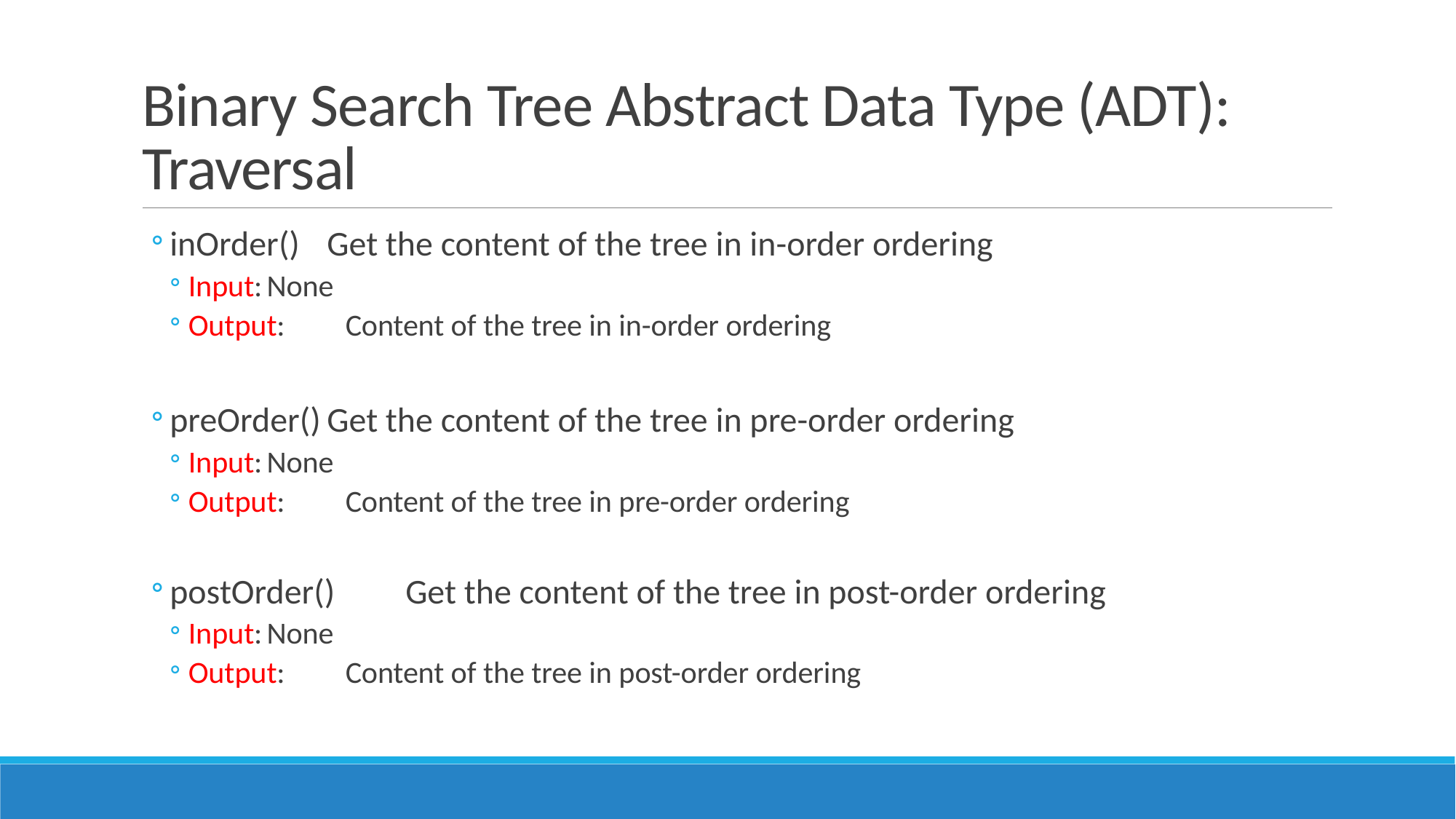

# Binary Search Tree Abstract Data Type (ADT): Traversal
inOrder()	Get the content of the tree in in-order ordering
Input:	None
Output:	Content of the tree in in-order ordering

preOrder()	Get the content of the tree in pre-order ordering
Input:	None
Output:	Content of the tree in pre-order ordering

postOrder()	Get the content of the tree in post-order ordering
Input:	None
Output:	Content of the tree in post-order ordering